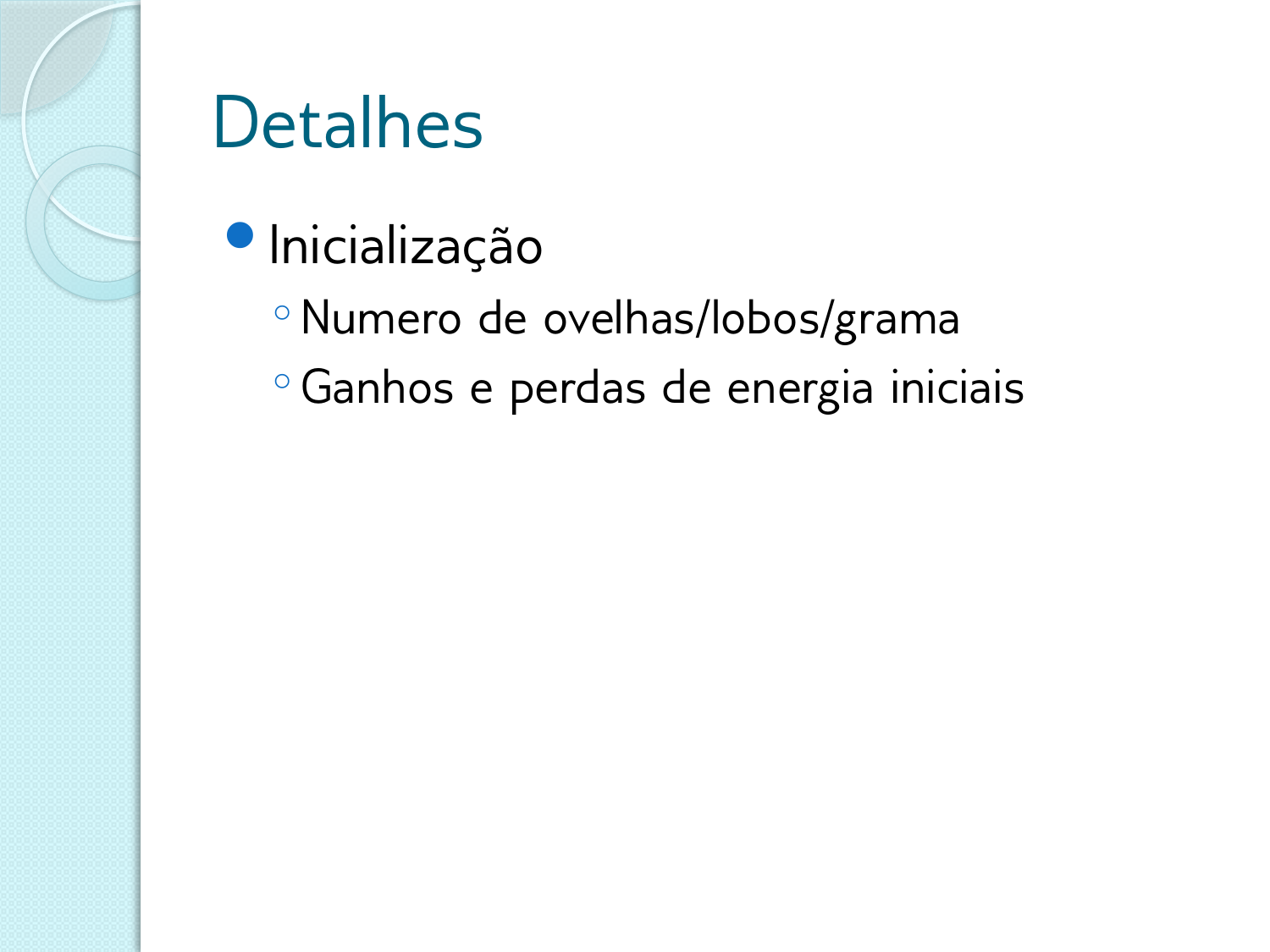

# Detalhes
Inicialização
Numero de ovelhas/lobos/grama
Ganhos e perdas de energia iniciais